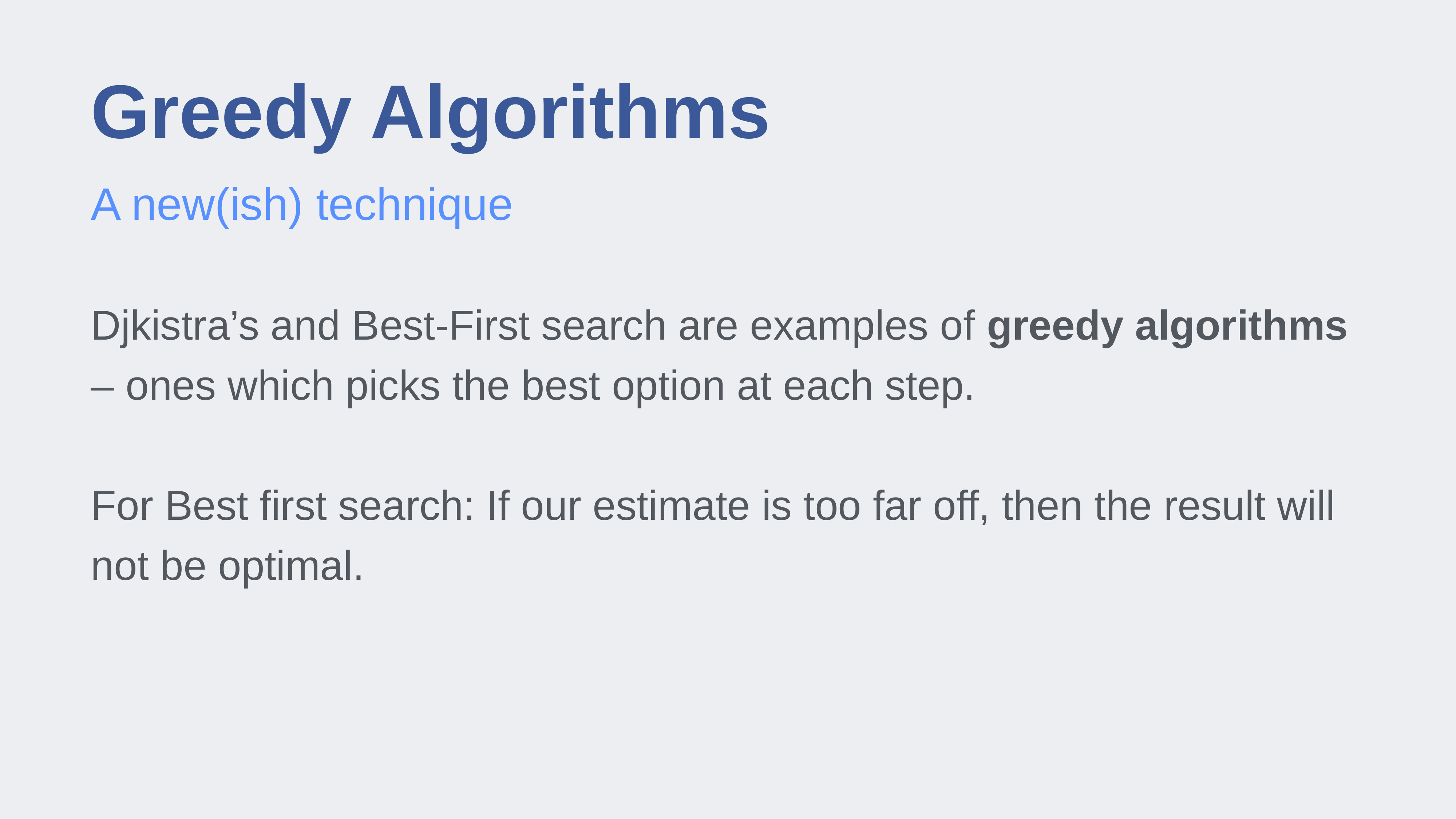

# Greedy Algorithms
A new(ish) technique
Djkistra’s and Best-First search are examples of greedy algorithms
– ones which picks the best option at each step.

For Best first search: If our estimate is too far off, then the result will not be optimal.